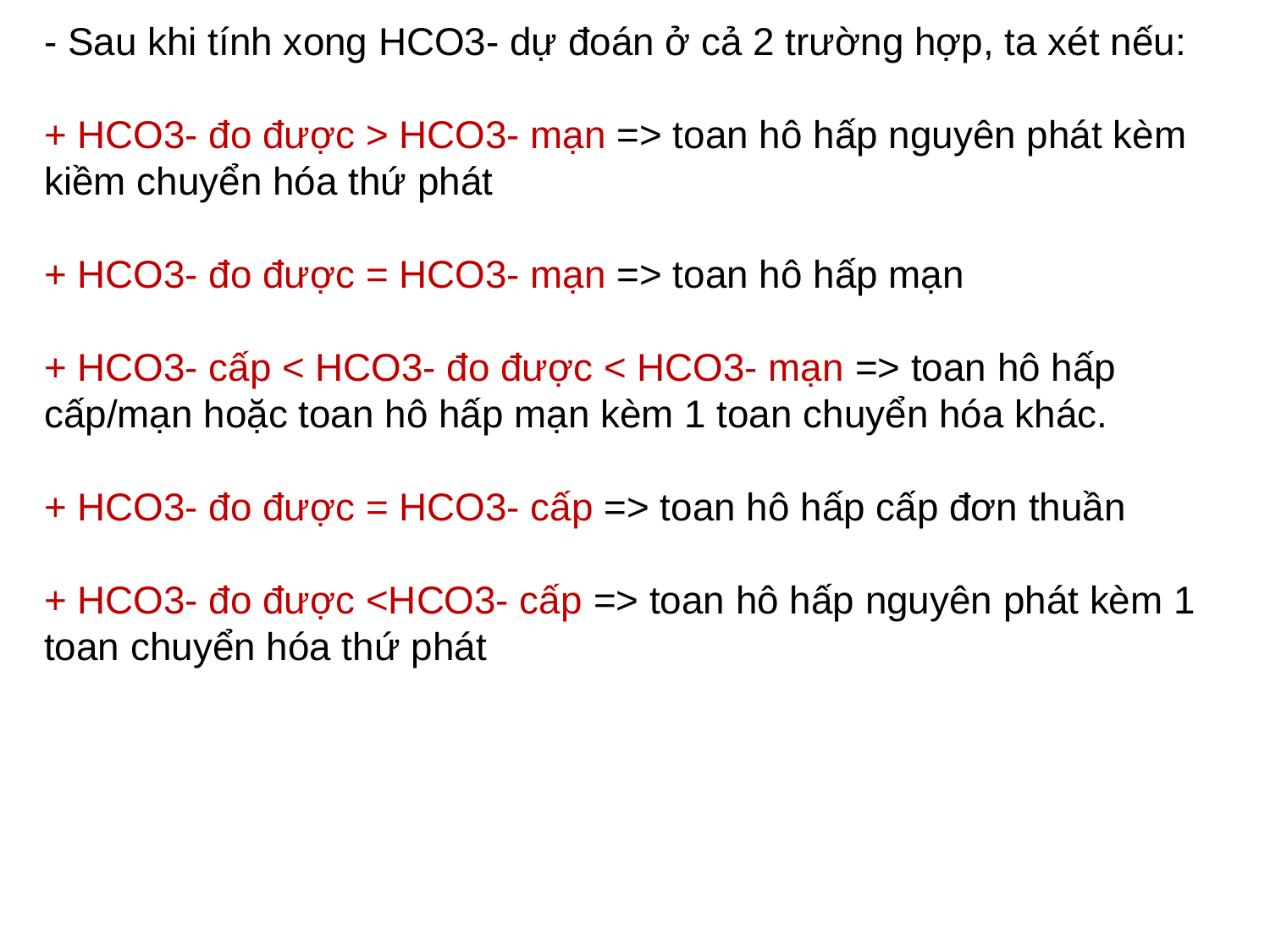

- Sau khi tính xong HCO3- dự đoán ở cả 2 trường hợp, ta xét nếu:

+ HCO3- đo được > HCO3- mạn => toan hô hấp nguyên phát kèm kiềm chuyển hóa thứ phát

+ HCO3- đo được = HCO3- mạn => toan hô hấp mạn

+ HCO3- cấp < HCO3- đo được < HCO3- mạn => toan hô hấp
cấp/mạn hoặc toan hô hấp mạn kèm 1 toan chuyển hóa khác.

+ HCO3- đo được = HCO3- cấp => toan hô hấp cấp đơn thuần

+ HCO3- đo được <HCO3- cấp => toan hô hấp nguyên phát kèm 1 toan chuyển hóa thứ phát